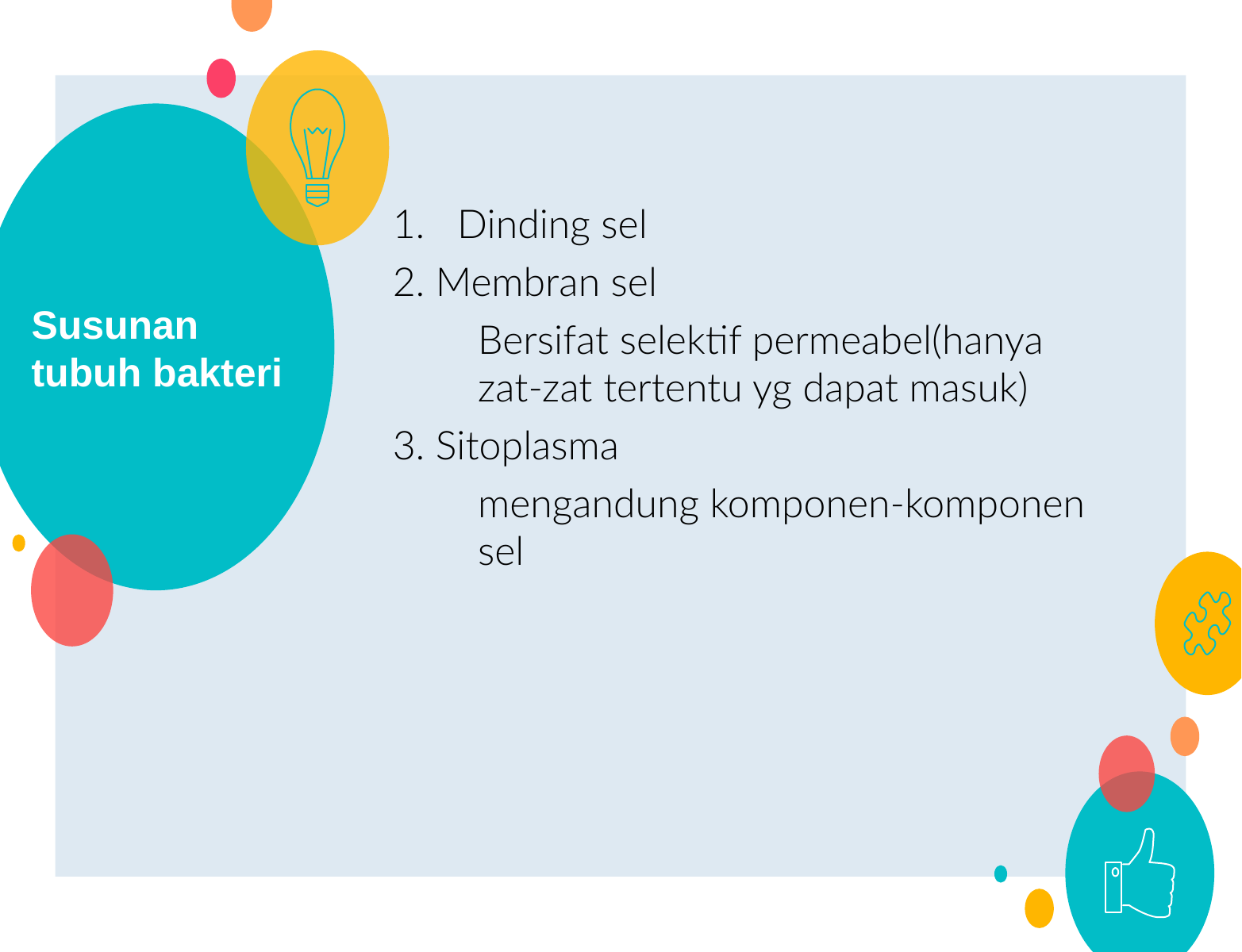

# Susunan tubuh bakteri
1.   Dinding sel
2. Membran sel
	Bersifat selektif permeabel(hanya zat-zat tertentu yg dapat masuk)
3. Sitoplasma
	mengandung komponen-komponen sel